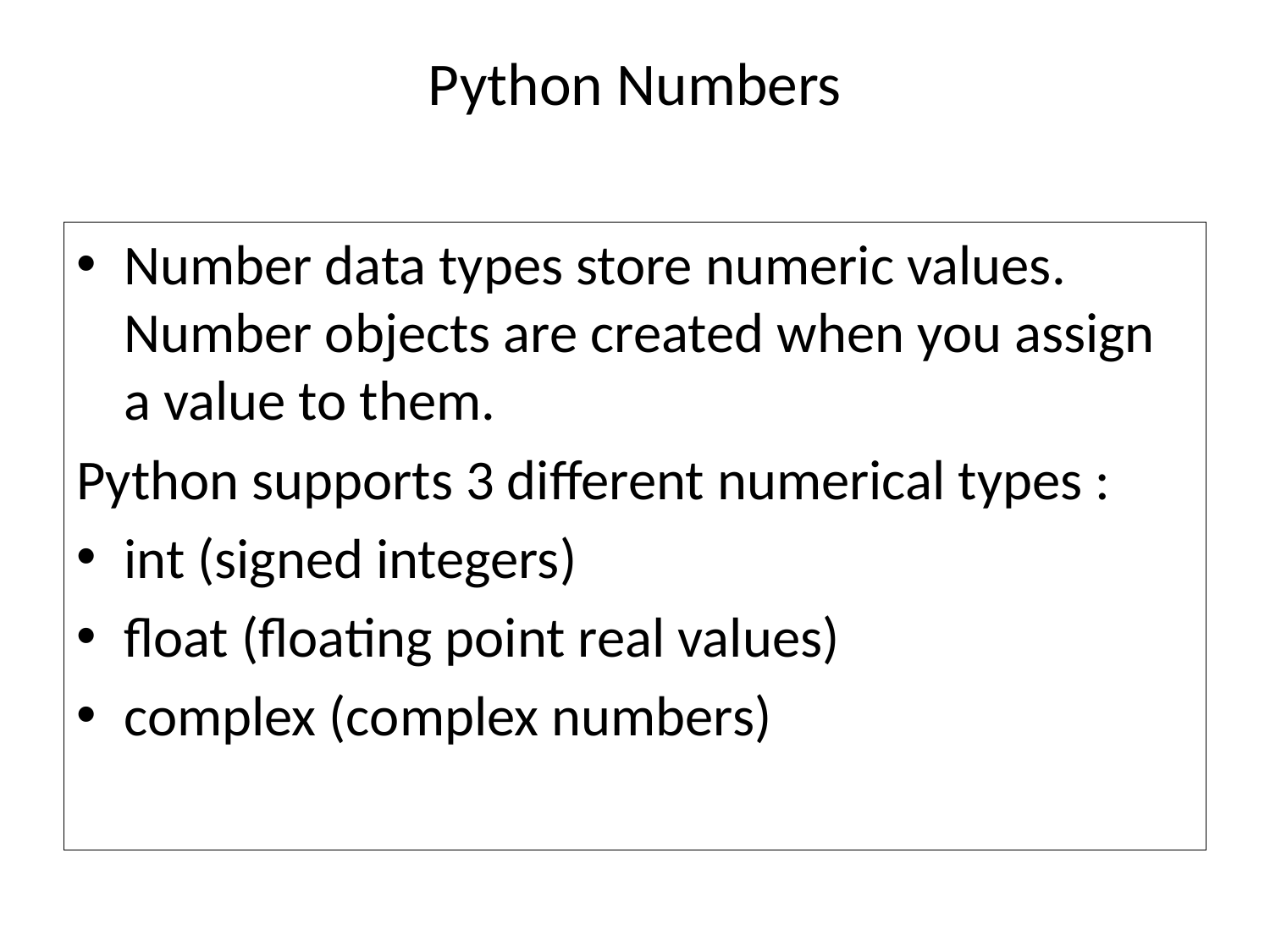

# Python Numbers
Number data types store numeric values. Number objects are created when you assign a value to them.
Python supports 3 different numerical types :
int (signed integers)
float (floating point real values)
complex (complex numbers)